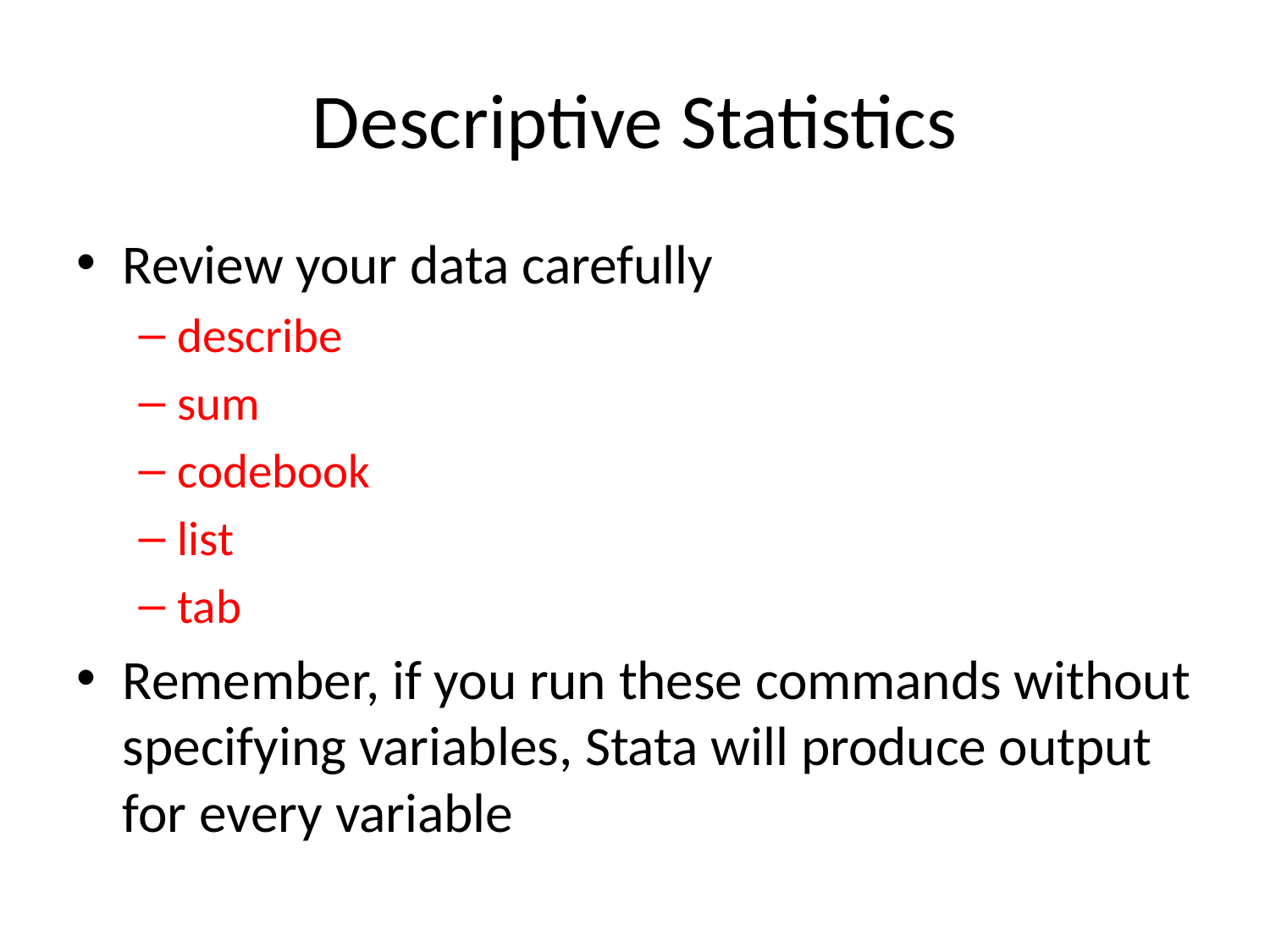

# Descriptive Statistics
Review your data carefully
describe
sum
codebook
list
tab
Remember, if you run these commands without specifying variables, Stata will produce output for every variable